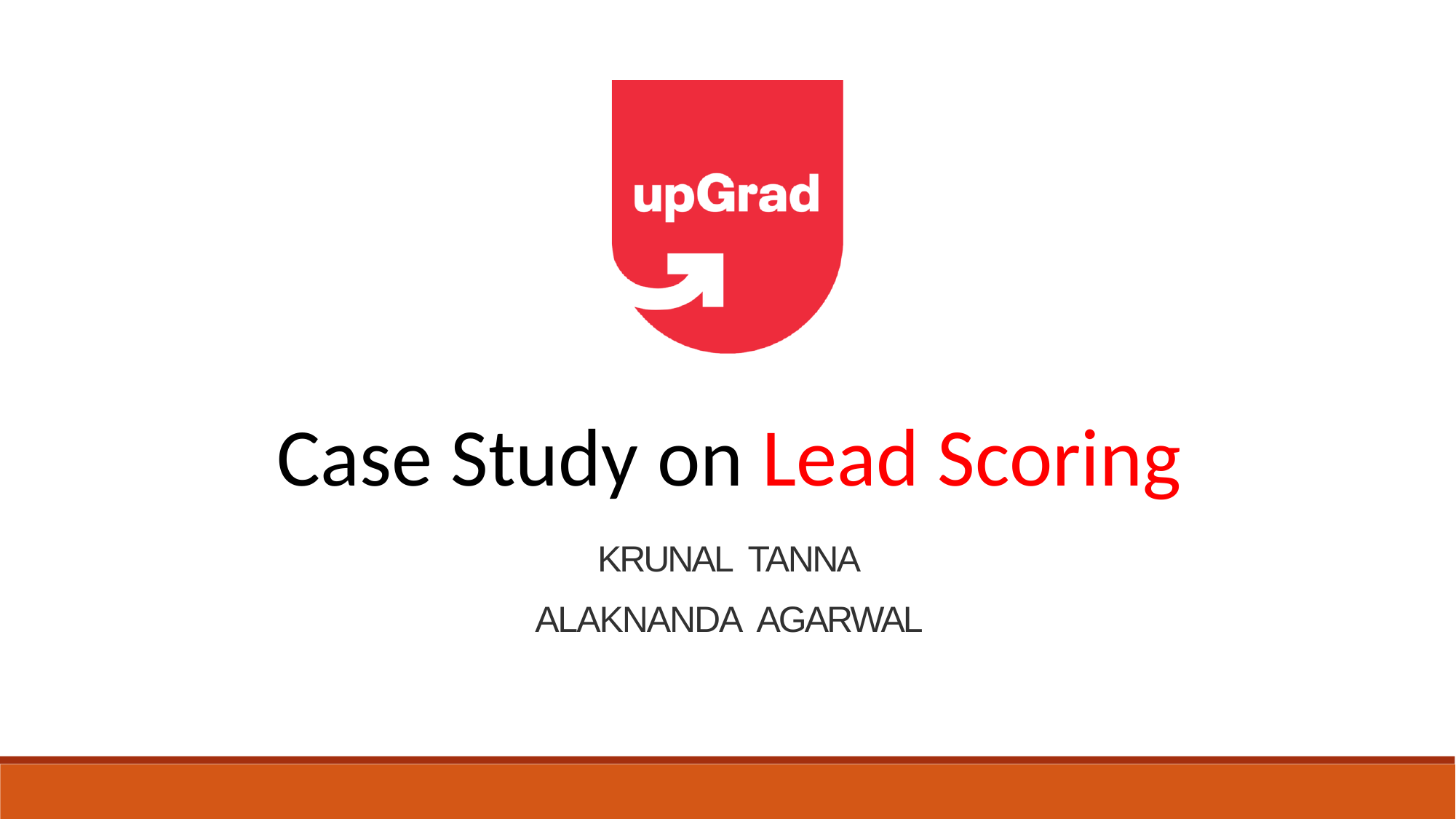

Case Study on Lead Scoring
KRUNAL TANNA
ALAKNANDA AGARWAL